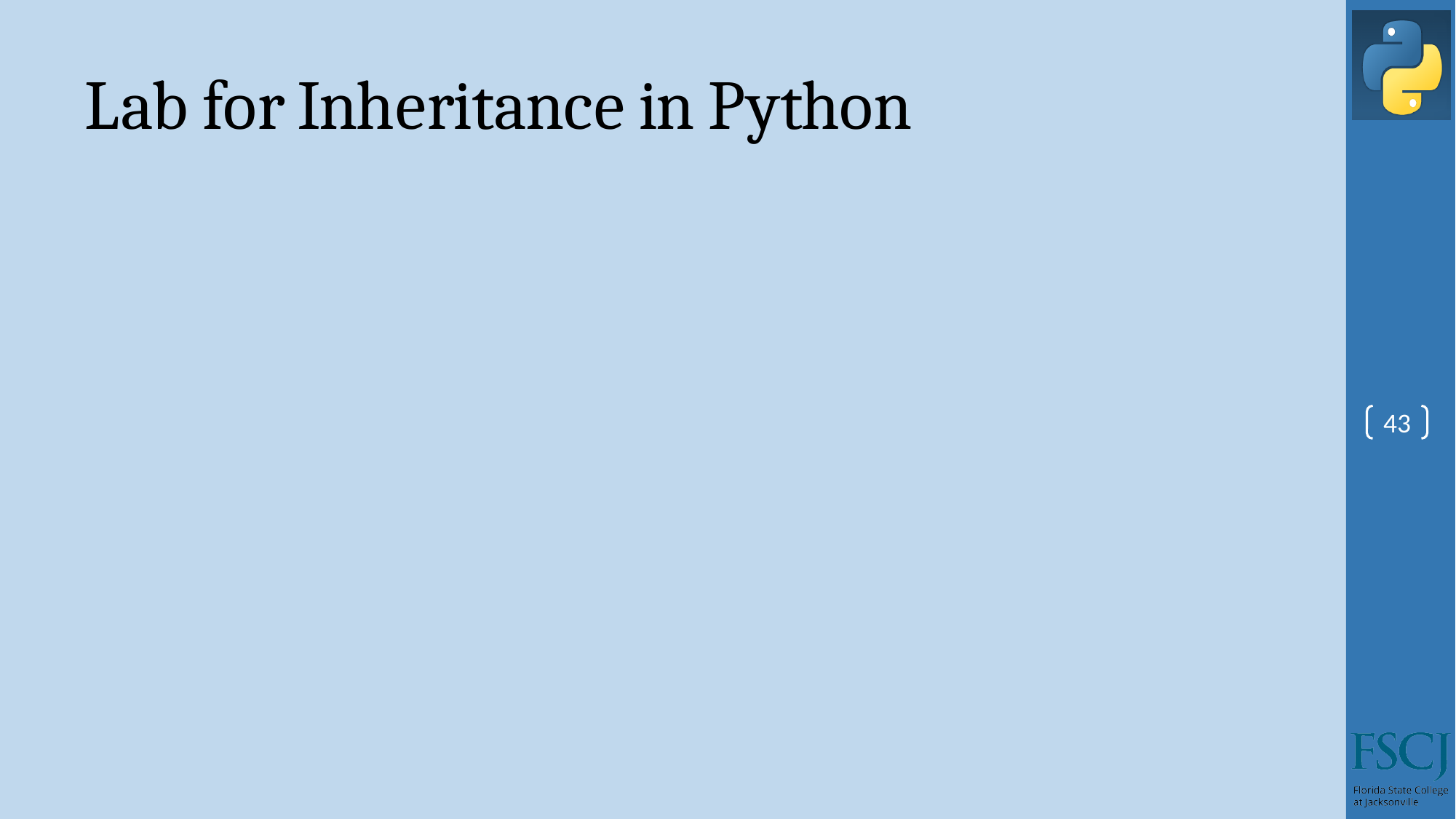

# Lab for Inheritance in Python
43